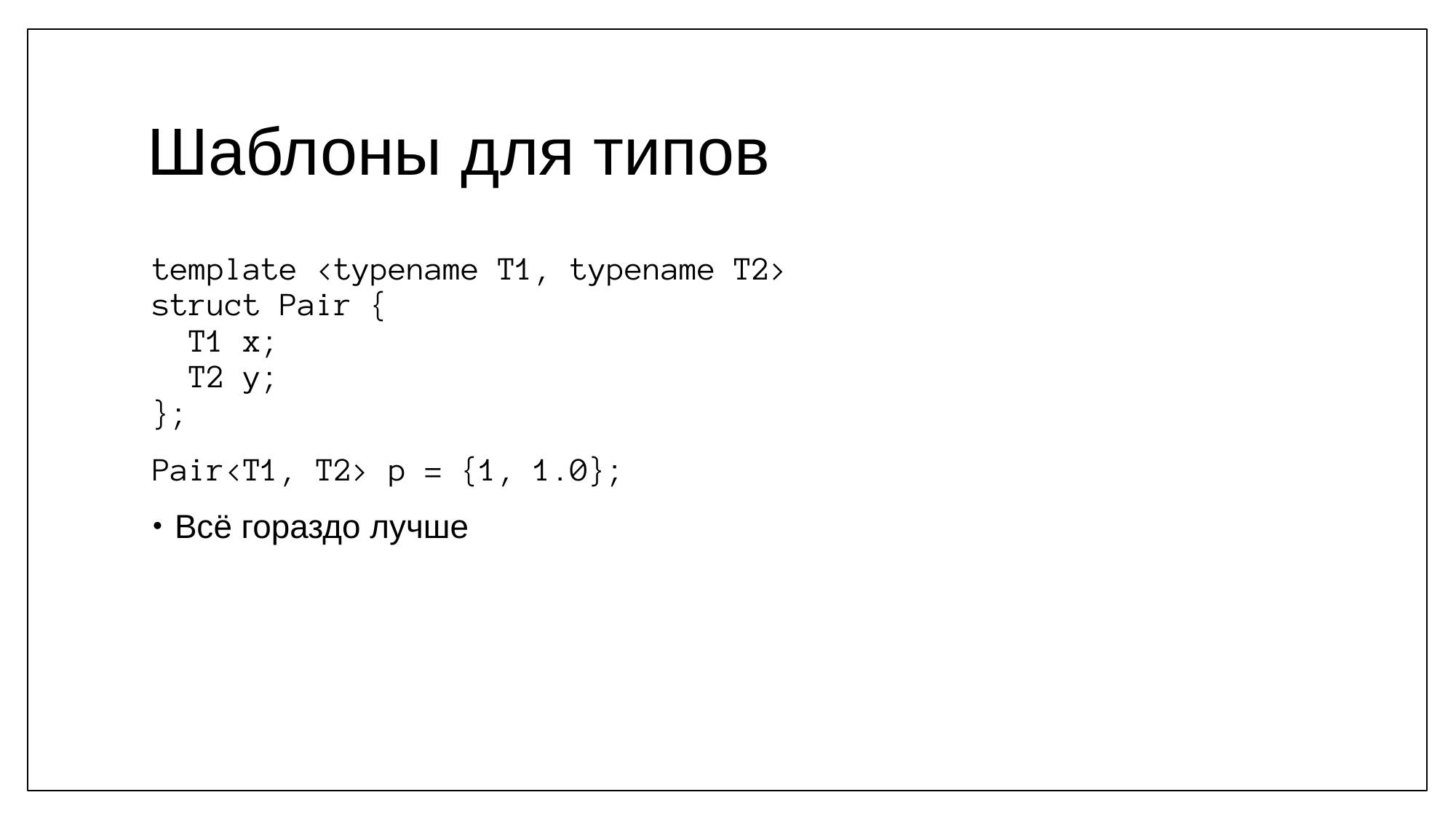

# Шаблоны для типов
template <typename T1, typename T2>
struct Pair {
  T1 x;
  T2 y;
};
Pair<T1, T2> p = {1, 1.0};
Всё гораздо лучше